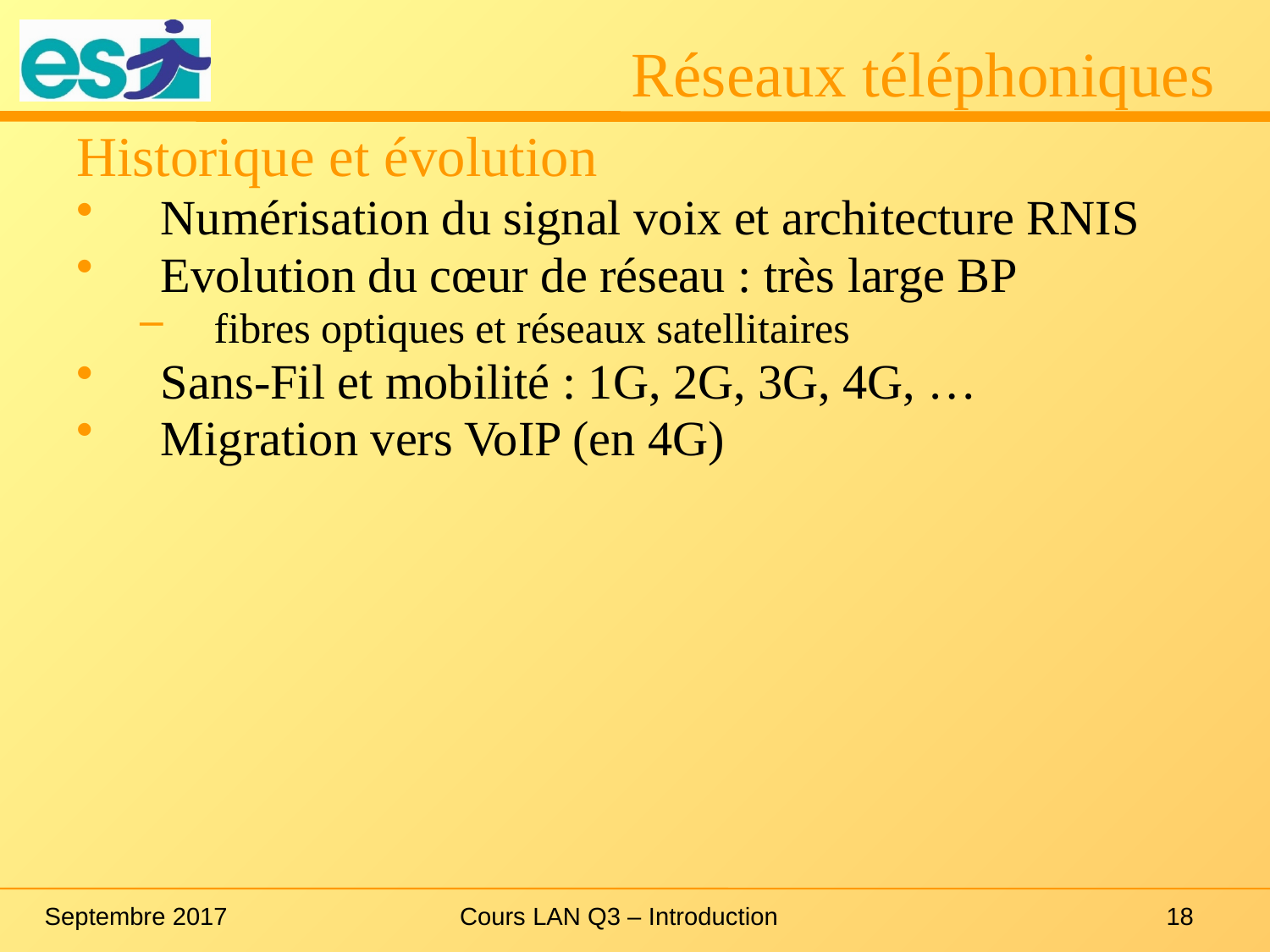

# Réseaux téléphoniques
Historique et évolution
Numérisation du signal voix et architecture RNIS
Evolution du cœur de réseau : très large BP
fibres optiques et réseaux satellitaires
Sans-Fil et mobilité : 1G, 2G, 3G, 4G, …
Migration vers VoIP (en 4G)
Septembre 2017
Cours LAN Q3 – Introduction
18